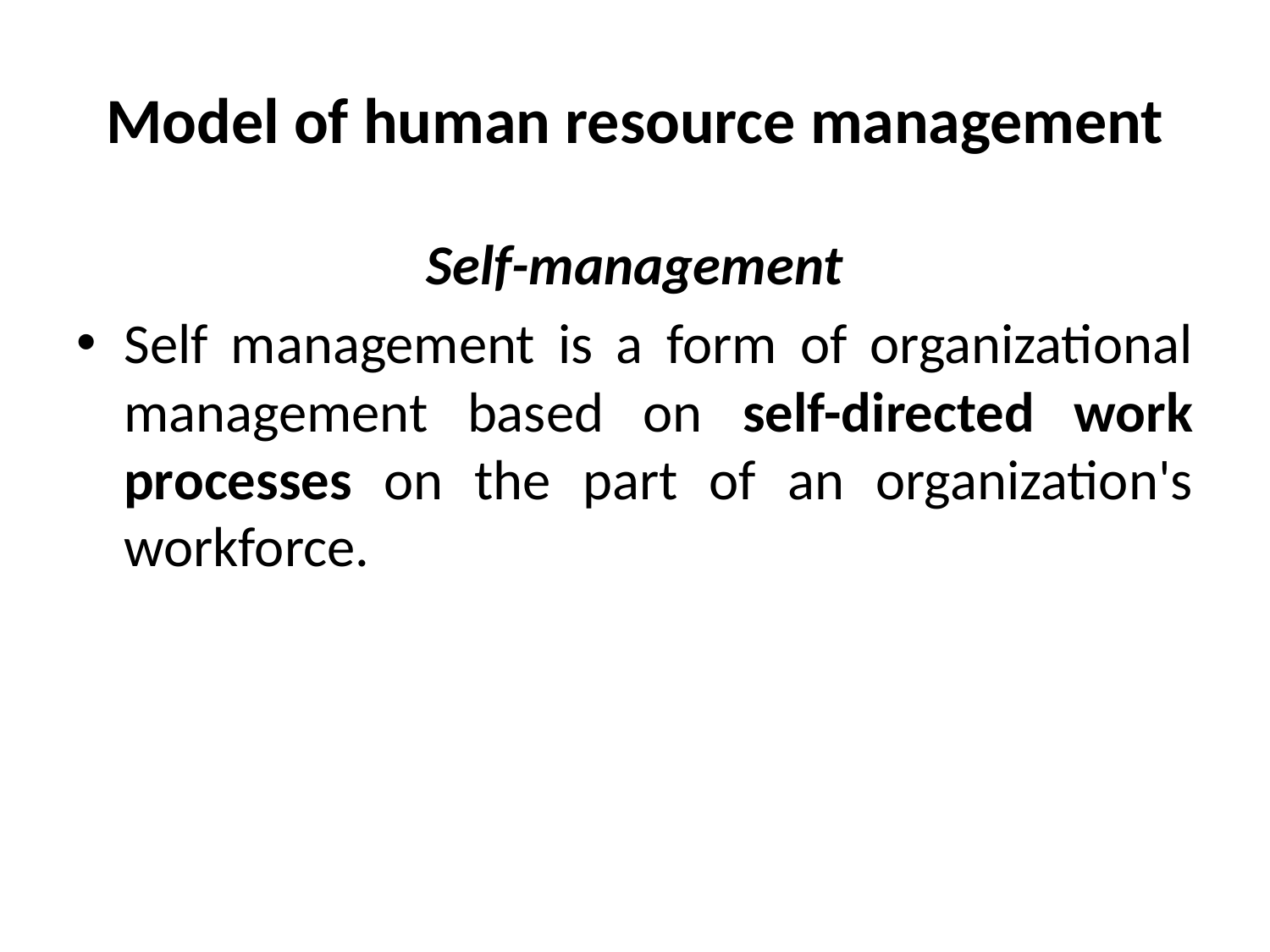

# Model of human resource management
Self-management
Self management is a form of organizational management based on self-directed work processes on the part of an organization's workforce.